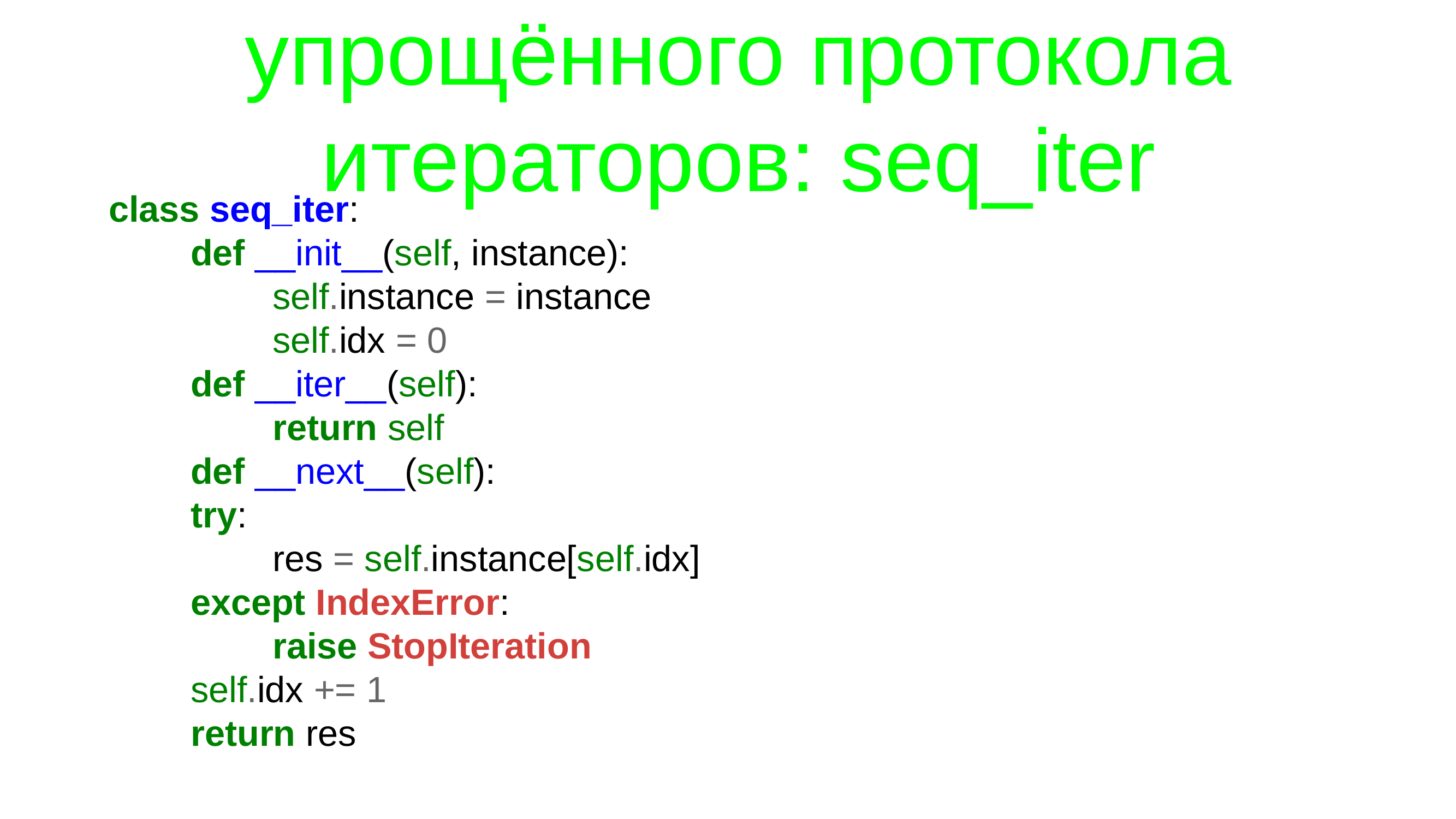

# упрощённого протокола итераторов: seq_iter
class seq_iter:
	def __init__(self, instance):
		self.instance = instance
		self.idx = 0
	def __iter__(self):
		return self
	def __next__(self):
	try:
		res = self.instance[self.idx]
	except IndexError:
		raise StopIteration
	self.idx += 1
	return res